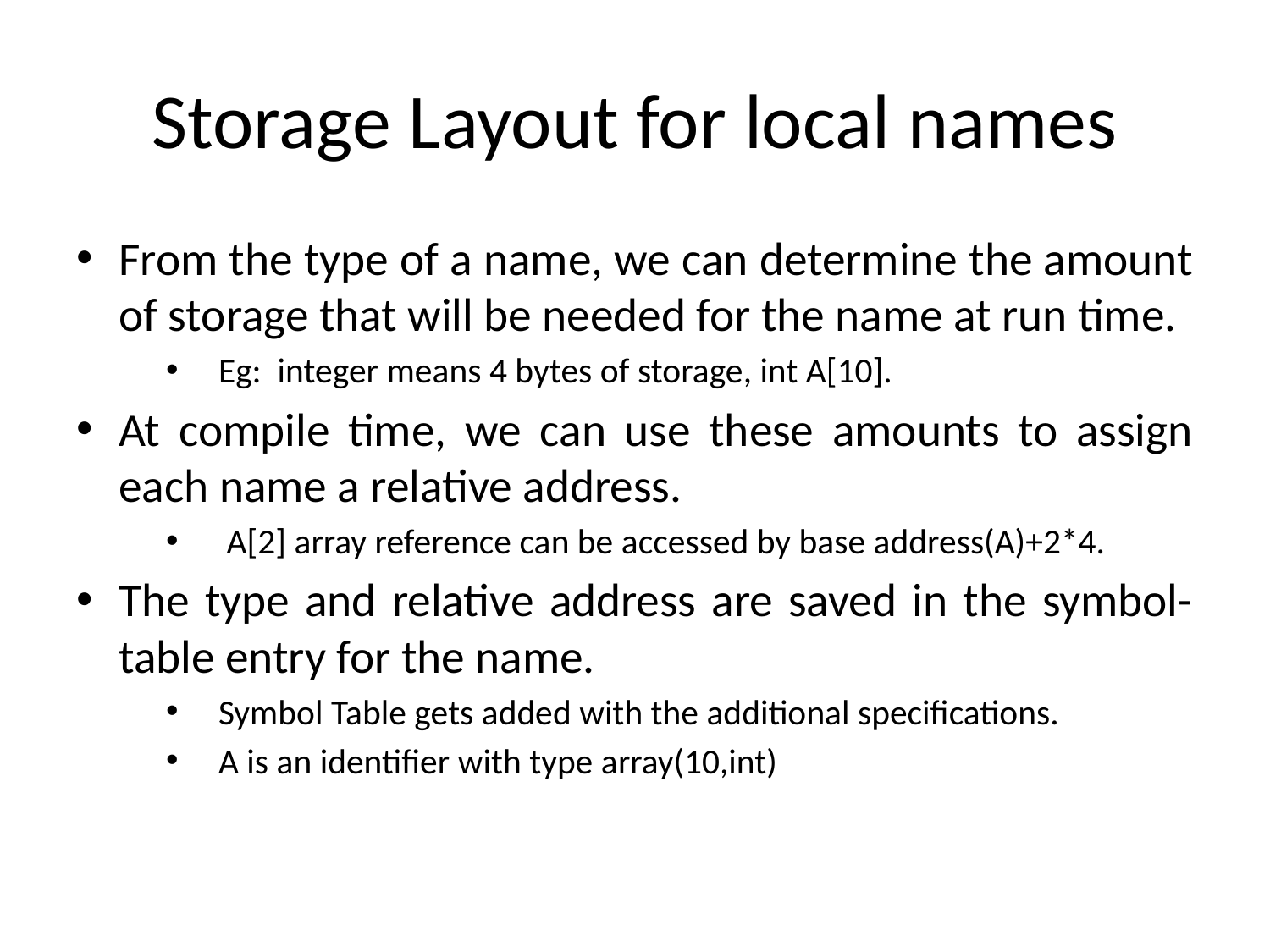

# Storage Layout for local names
From the type of a name, we can determine the amount of storage that will be needed for the name at run time.
Eg:  integer means 4 bytes of storage, int A[10].
At compile time, we can use these amounts to assign each name a relative address.
 A[2] array reference can be accessed by base address(A)+2*4.
The type and relative address are saved in the symbol-table entry for the name.
Symbol Table gets added with the additional specifications.
A is an identifier with type array(10,int)